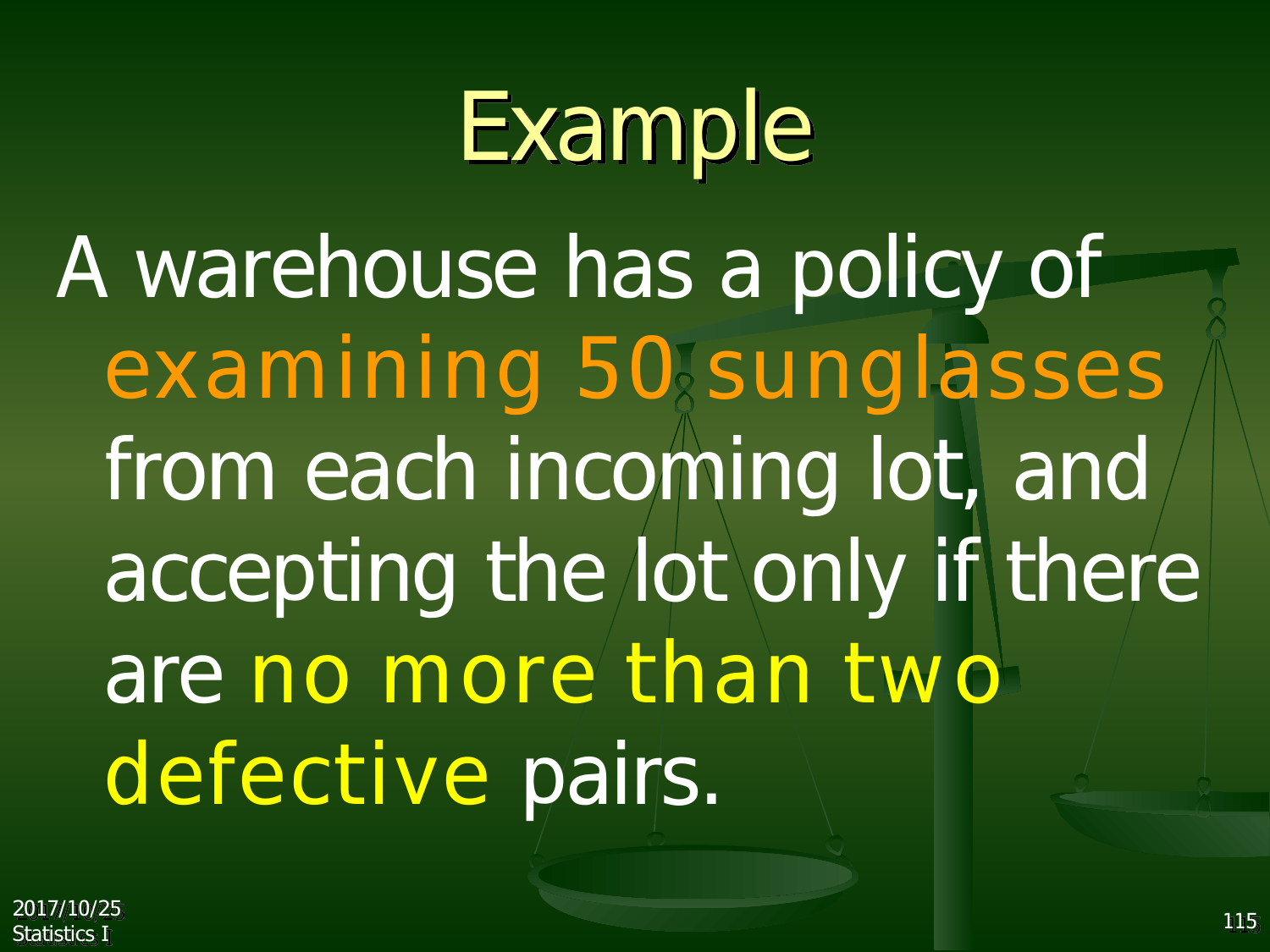

# Example
A warehouse has a policy of examining 50 sunglasses from each incoming lot, and accepting the lot only if there are no more than two defective pairs.
2017/10/25
Statistics I
115